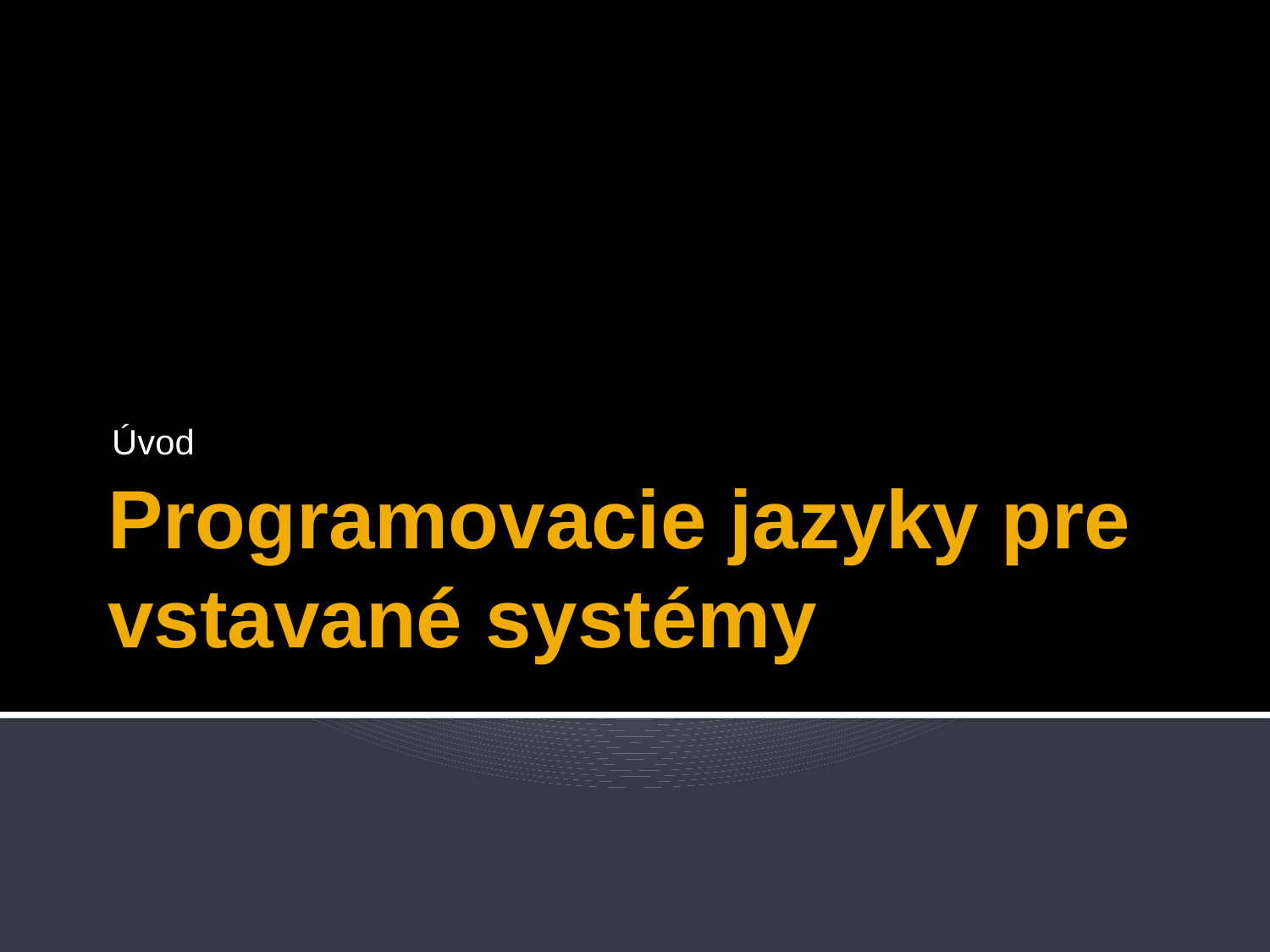

Úvod
# Programovacie jazyky pre vstavané systémy